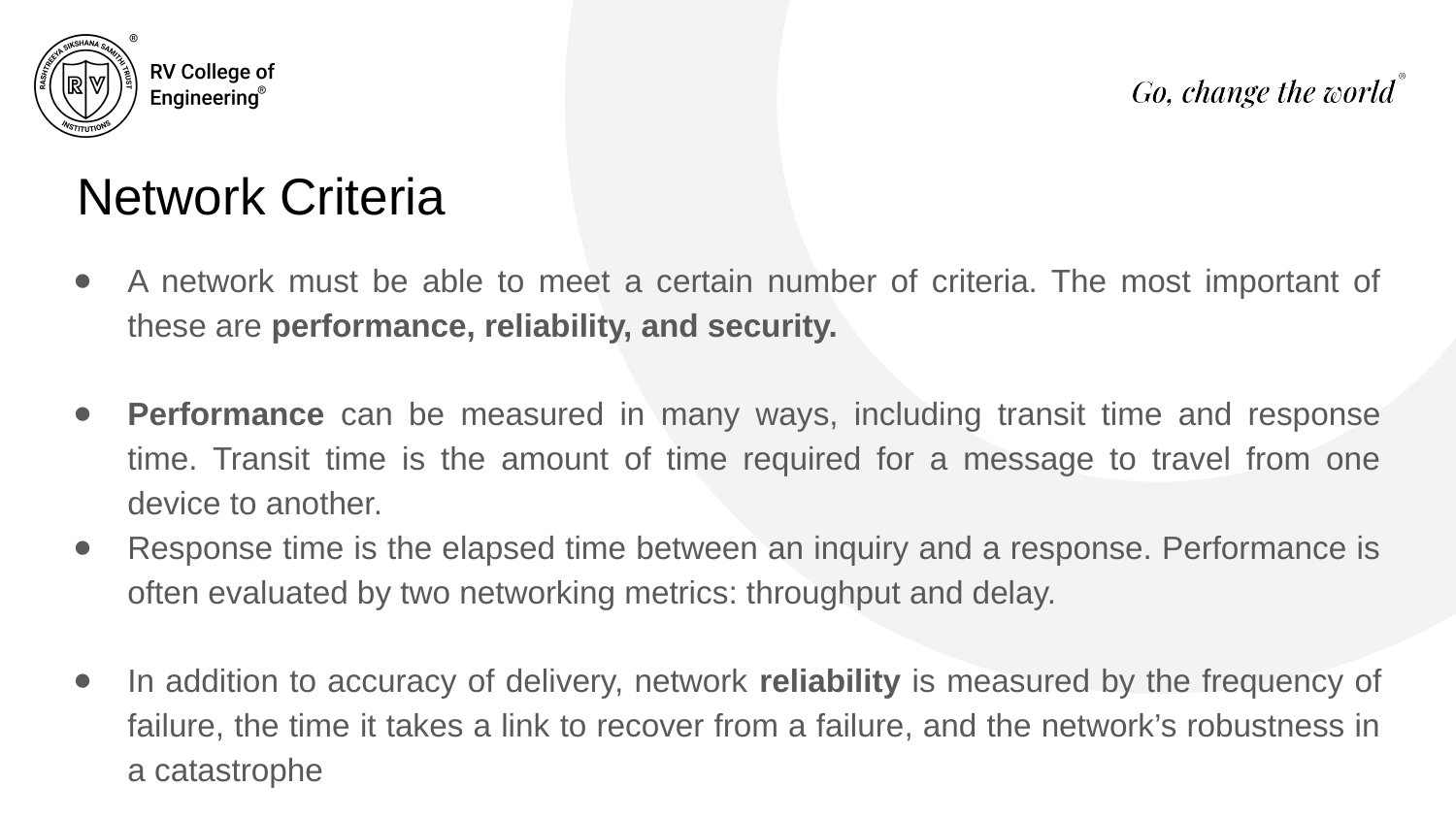

# Network Criteria
A network must be able to meet a certain number of criteria. The most important of these are performance, reliability, and security.

Performance can be measured in many ways, including transit time and response time. Transit time is the amount of time required for a message to travel from one device to another.
Response time is the elapsed time between an inquiry and a response. Performance is often evaluated by two networking metrics: throughput and delay.

In addition to accuracy of delivery, network reliability is measured by the frequency of failure, the time it takes a link to recover from a failure, and the network’s robustness in a catastrophe